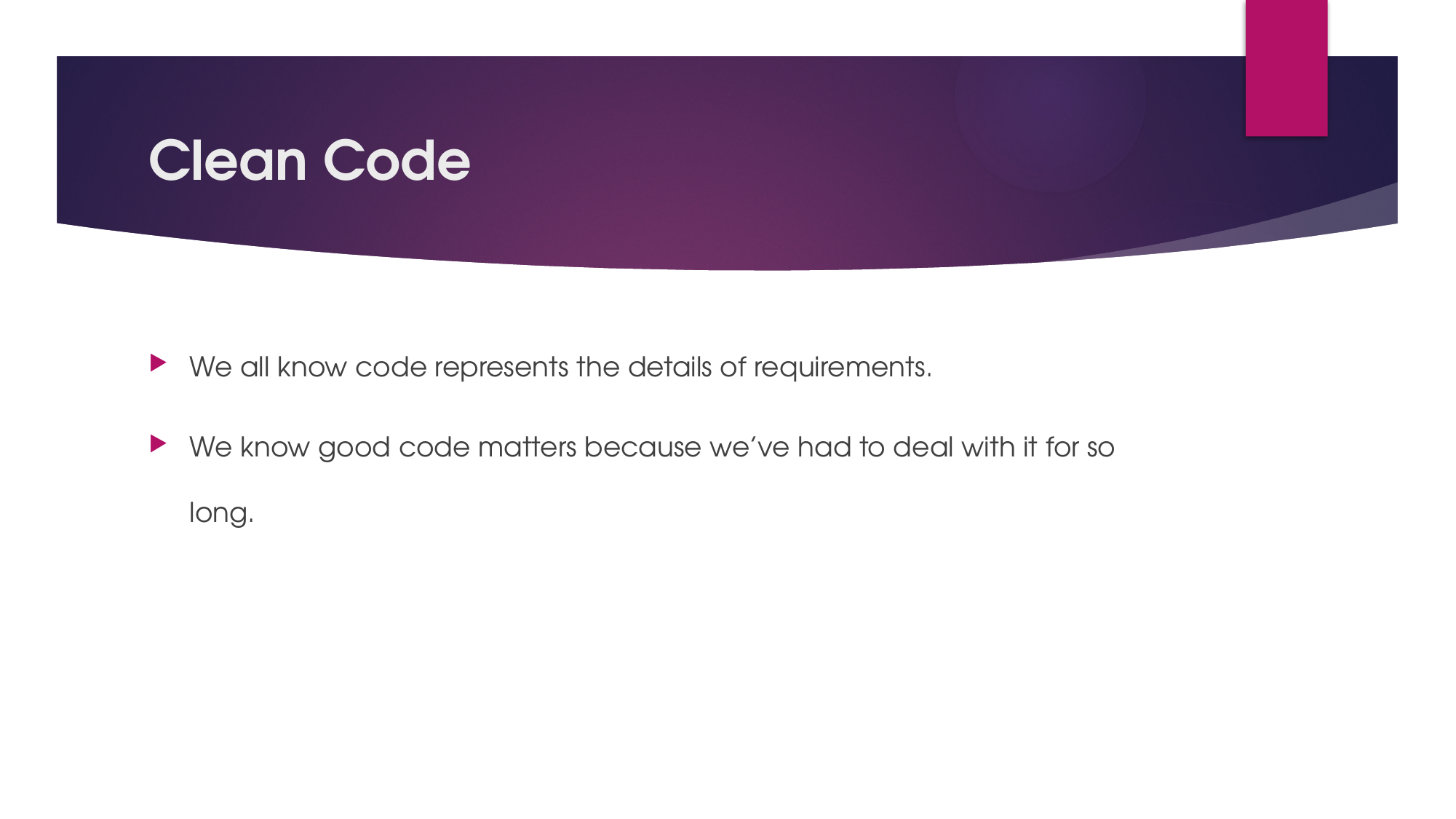

# Clean Code
We all know code represents the details of requirements.
We know good code matters because we’ve had to deal with it for so long.